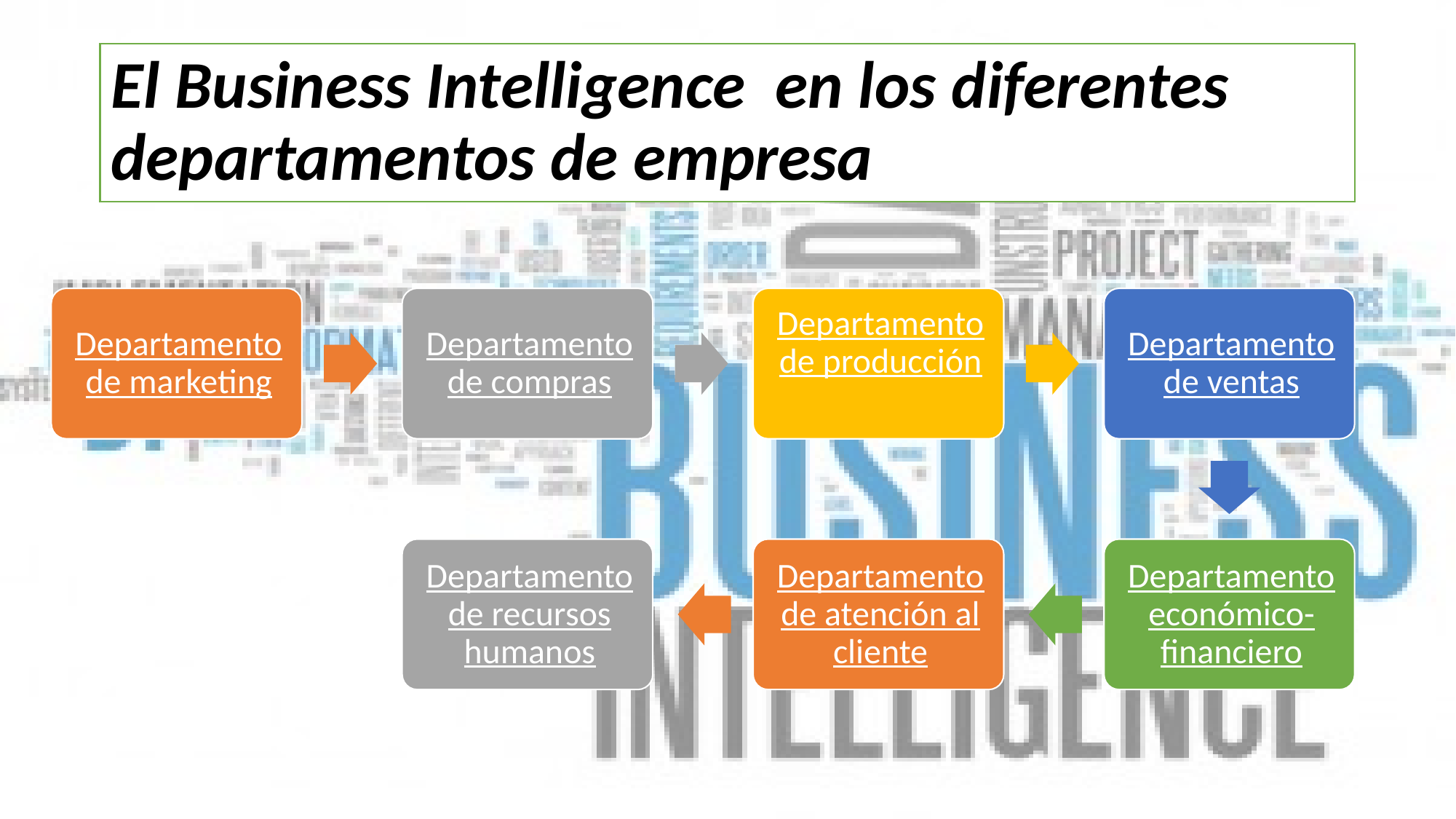

# El Business Intelligence  en los diferentes departamentos de empresa
Departamento de marketing

Departamento de compras

Departamento de producción

Departamento de ventas

Departamento económico-financiero

Departamento de atención al cliente

Departamento de recursos humanos